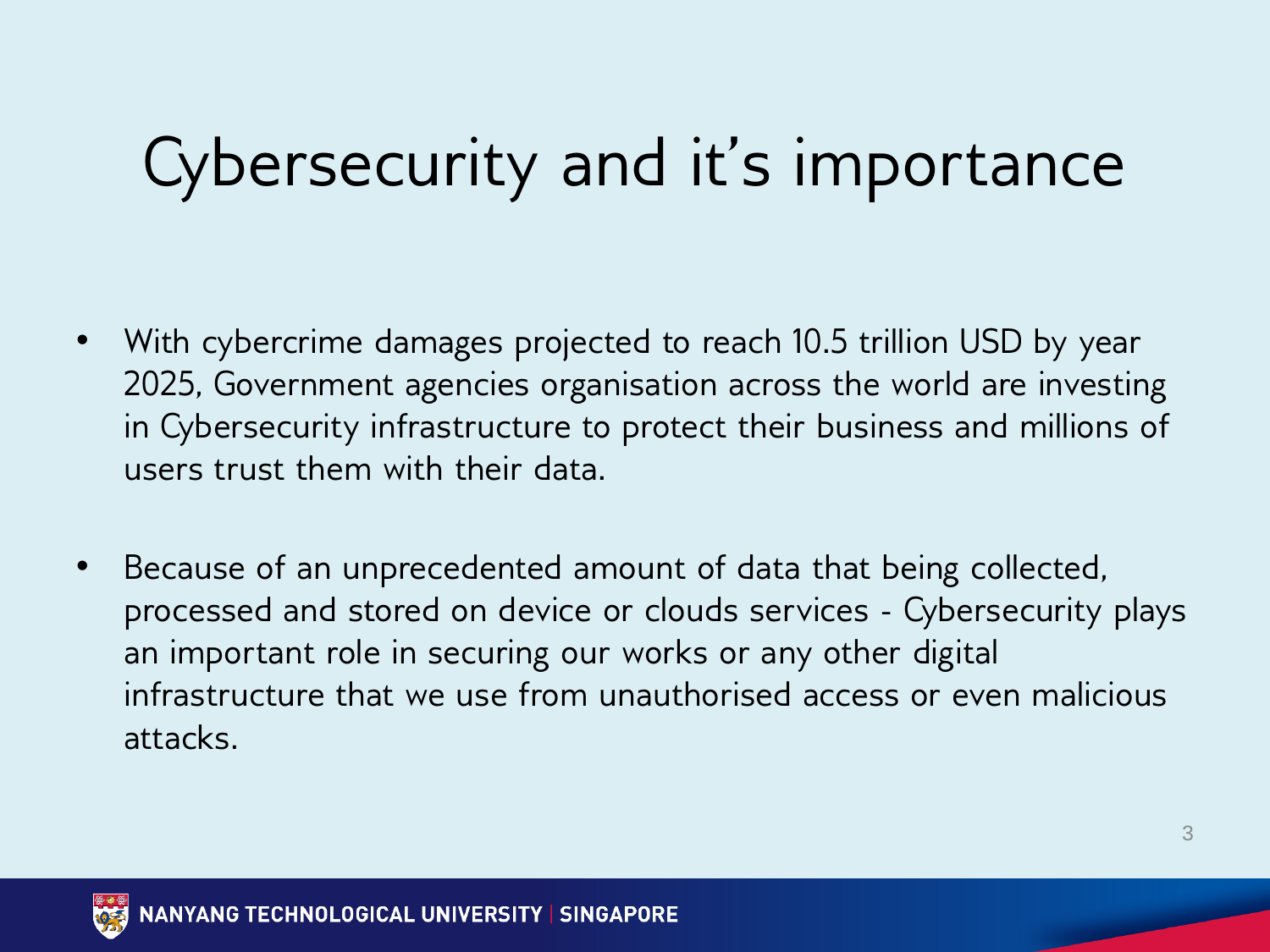

# Cybersecurity and it’s importance

With cybercrime damages projected to reach 10.5 trillion USD by year 2025, Government agencies organisation across the world are investing in Cybersecurity infrastructure to protect their business and millions of users trust them with their data.

Because of an unprecedented amount of data that being collected, processed and stored on device or clouds services - Cybersecurity plays an important role in securing our works or any other digital infrastructure that we use from unauthorised access or even malicious attacks.

3